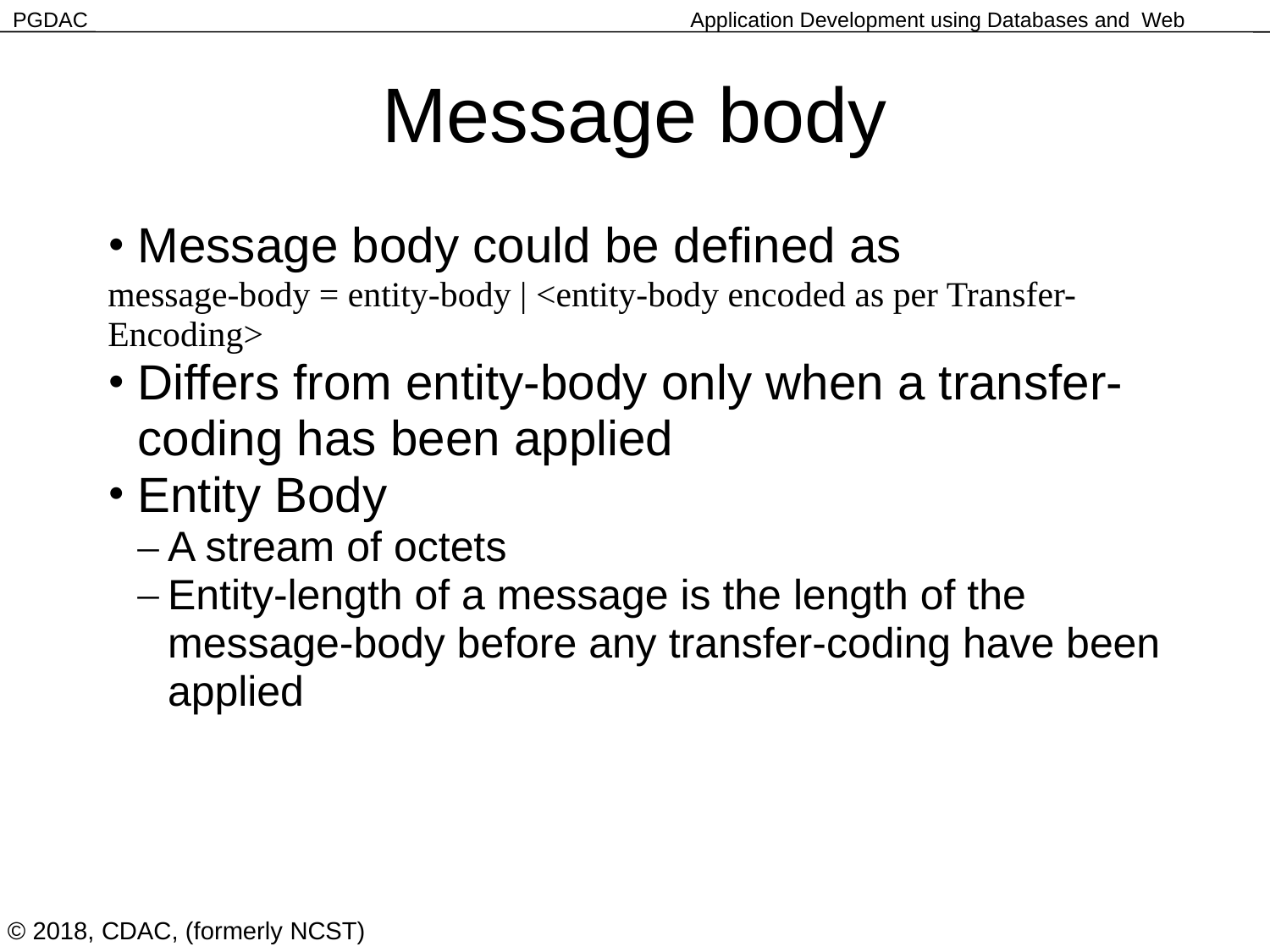

Message body
Message body could be defined as
message-body = entity-body | <entity-body encoded as per Transfer-Encoding>
Differs from entity-body only when a transfer-coding has been applied
Entity Body
A stream of octets
Entity-length of a message is the length of the message-body before any transfer-coding have been applied